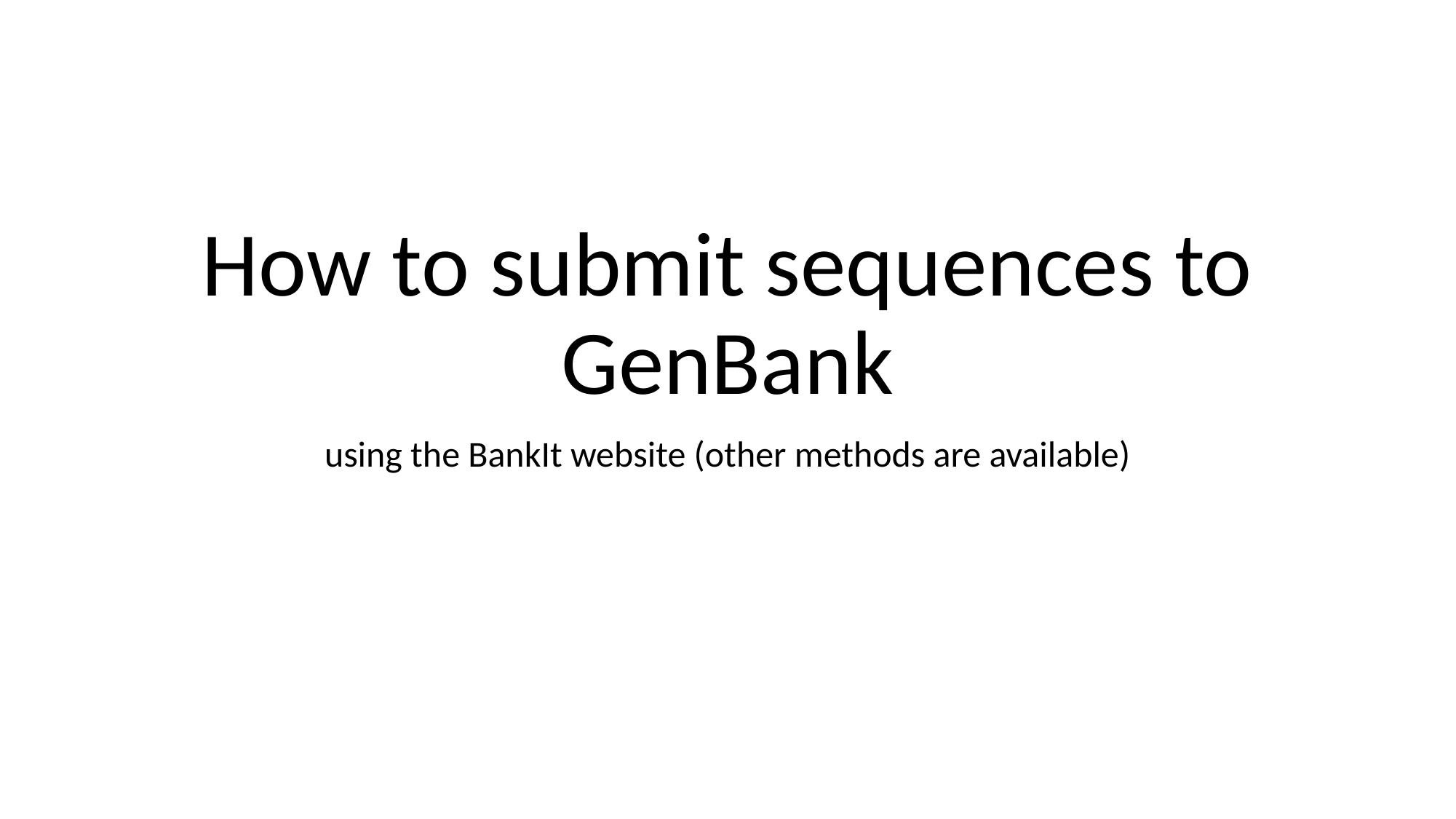

# How to submit sequences to GenBank
using the BankIt website (other methods are available)